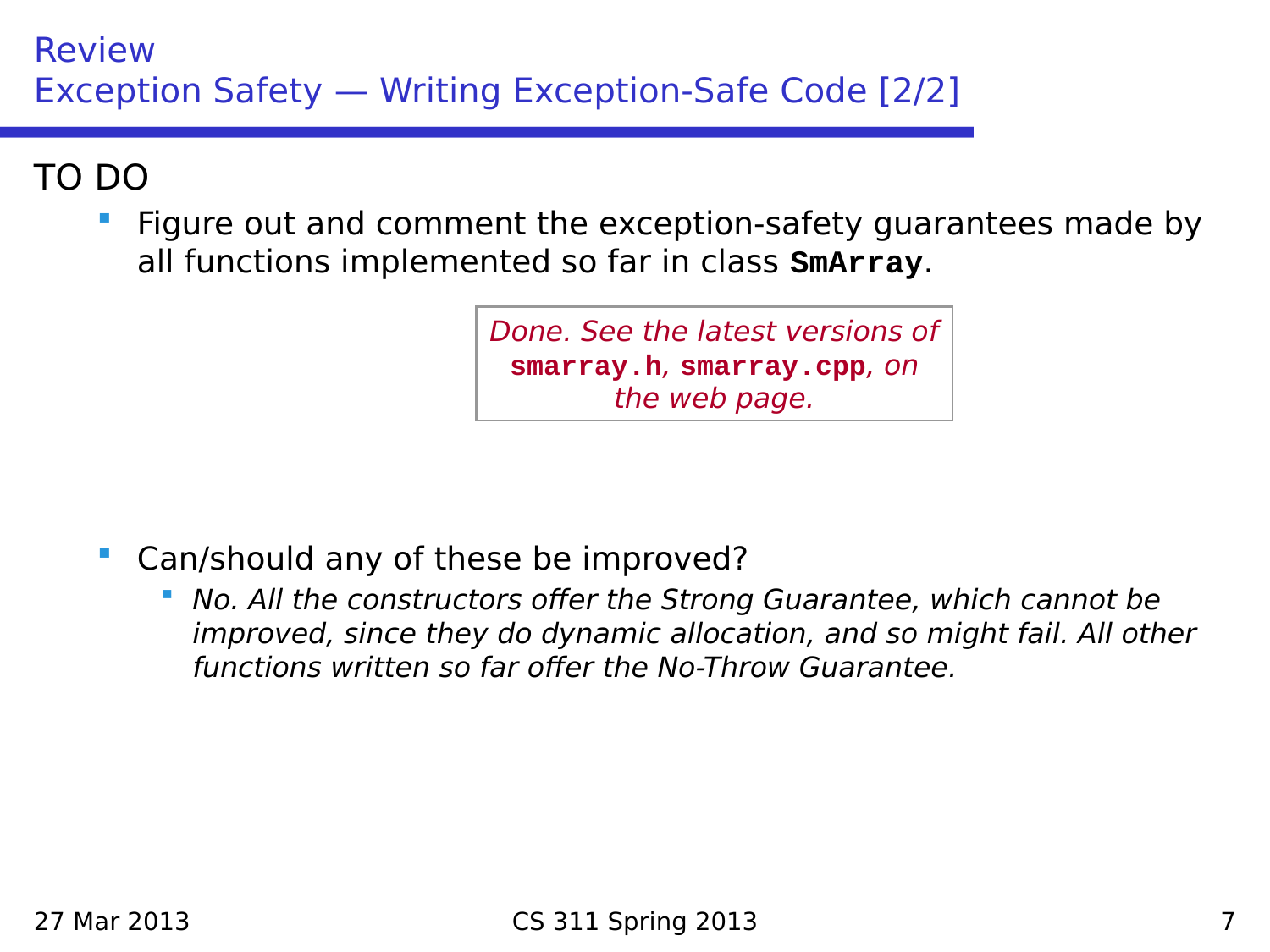

# Review Exception Safety — Writing Exception-Safe Code [2/2]
TO DO
Figure out and comment the exception-safety guarantees made by all functions implemented so far in class SmArray.

Can/should any of these be improved?
No. All the constructors offer the Strong Guarantee, which cannot be improved, since they do dynamic allocation, and so might fail. All other functions written so far offer the No-Throw Guarantee.
Done. See the latest versions of smarray.h, smarray.cpp, on the web page.
27 Mar 2013
CS 311 Spring 2013
7